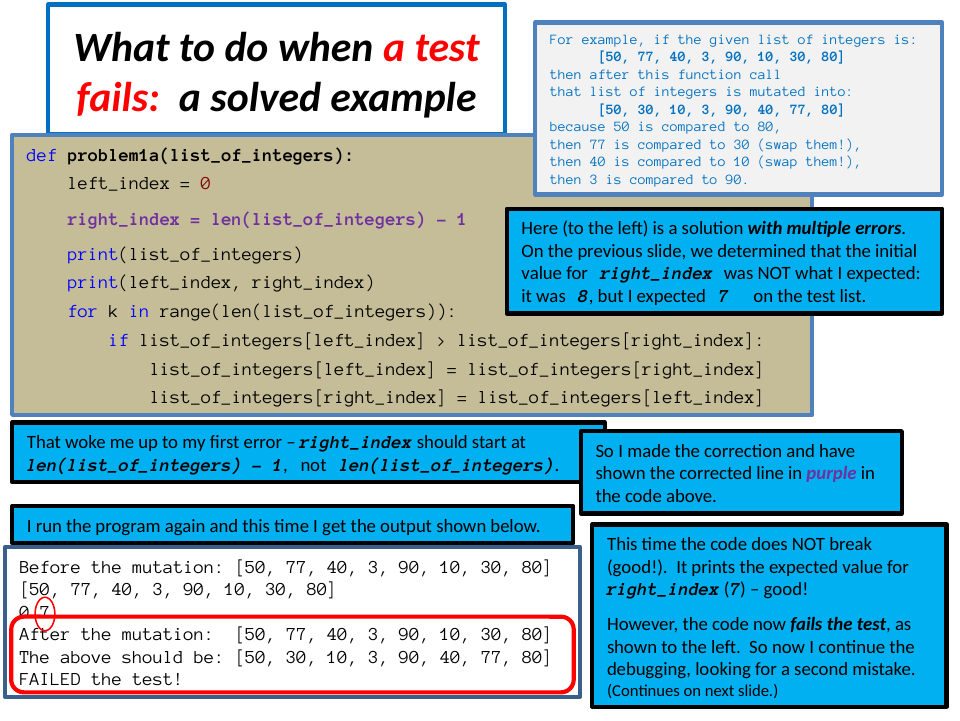

# What to do when a test fails:  a solved example
For example, if the given list of integers is:
      [50, 77, 40, 3, 90, 10, 30, 80]
then after this function call
that list of integers is mutated into:
      [50, 30, 10, 3, 90, 40, 77, 80]
because 50 is compared to 80,
then 77 is compared to 30 (swap them!),
then 40 is compared to 10 (swap them!),
then 3 is compared to 90.
def problem1a(list_of_integers):
    left_index = 0
    right_index = len(list_of_integers) - 1
    print(list_of_integers)
    print(left_index, right_index)
    for k in range(len(list_of_integers)):
        if list_of_integers[left_index] > list_of_integers[right_index]:
            list_of_integers[left_index] = list_of_integers[right_index]
            list_of_integers[right_index] = list_of_integers[left_index]
Here (to the left) is a solution with multiple errors.  On the previous slide, we determined that the initial value for   right_index was NOT what I expected:
it was   8, but I expected   7   on the test list.
That woke me up to my first error – right_index should start at len(list_of_integers) – 1,   not   len(list_of_integers).
So I made the correction and have shown the corrected line in purple in the code above.
I run the program again and this time I get the output shown below.
This time the code does NOT break (good!).  It prints the expected value for right_index (7) – good!
However, the code now fails the test, as shown to the left.  So now I continue the debugging, looking for a second mistake.   (Continues on next slide.)
Before the mutation: [50, 77, 40, 3, 90, 10, 30, 80]
[50, 77, 40, 3, 90, 10, 30, 80]
0 7
After the mutation:  [50, 77, 40, 3, 90, 10, 30, 80]
The above should be: [50, 30, 10, 3, 90, 40, 77, 80]
FAILED the test!